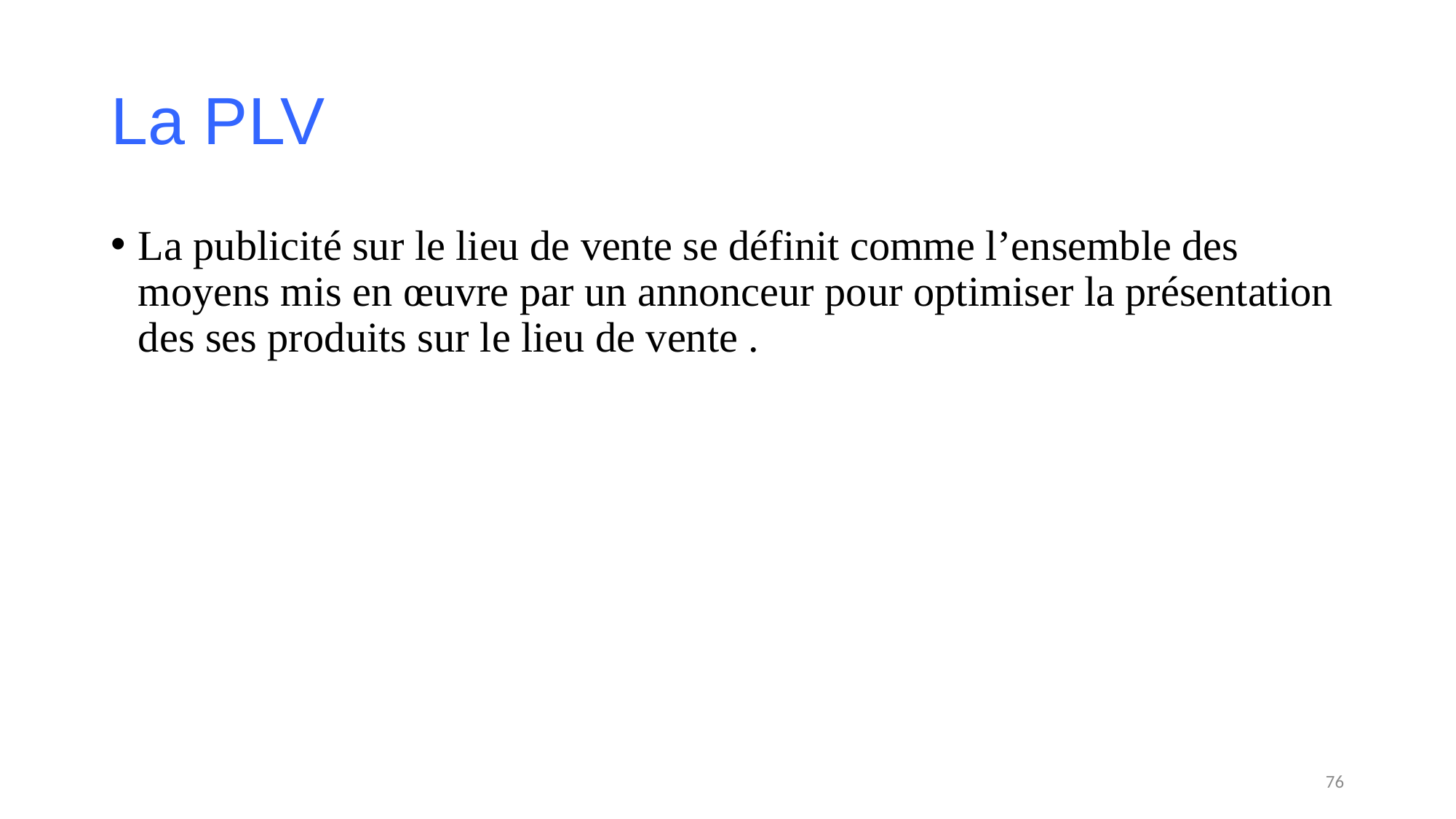

# La PLV
La publicité sur le lieu de vente se définit comme l’ensemble des moyens mis en œuvre par un annonceur pour optimiser la présentation des ses produits sur le lieu de vente .

76